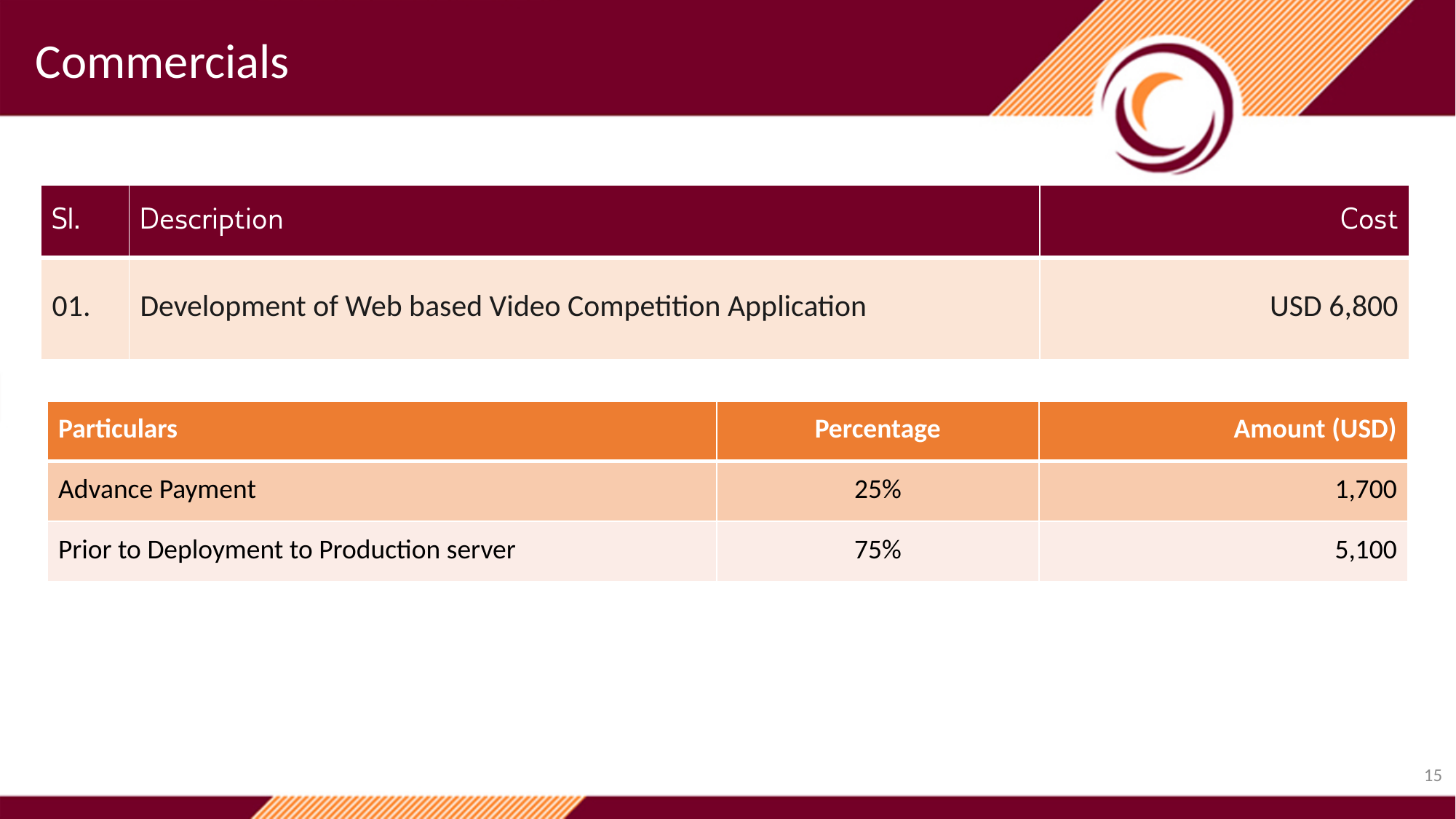

Commercials
| Sl. | Description | Cost |
| --- | --- | --- |
| 01. | Development of Web based Video Competition Application | USD 6,800 |
| Particulars | Percentage | Amount (USD) |
| --- | --- | --- |
| Advance Payment | 25% | 1,700 |
| Prior to Deployment to Production server | 75% | 5,100 |
15